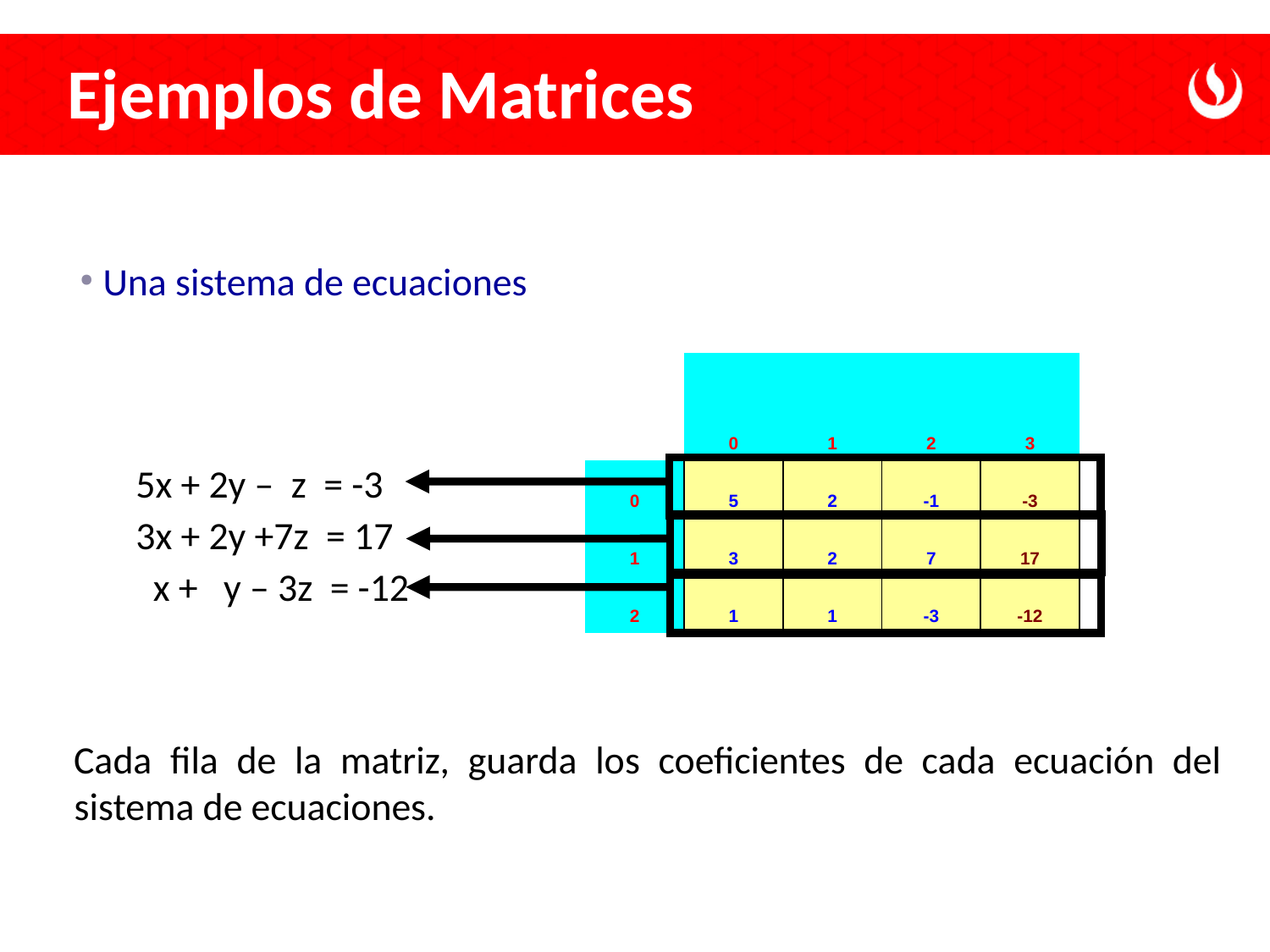

Ejemplos de Matrices
 Una sistema de ecuaciones
|  | 0 | 1 | 2 | 3 |
| --- | --- | --- | --- | --- |
| 0 | 5 | 2 | -1 | -3 |
| 1 | 3 | 2 | 7 | 17 |
| 2 | 1 | 1 | -3 | -12 |
5x + 2y –  z  = -3
3x + 2y +7z  = 17
  x +   y – 3z  = -12

Cada fila de la matriz, guarda los coeficientes de cada ecuación del sistema de ecuaciones.